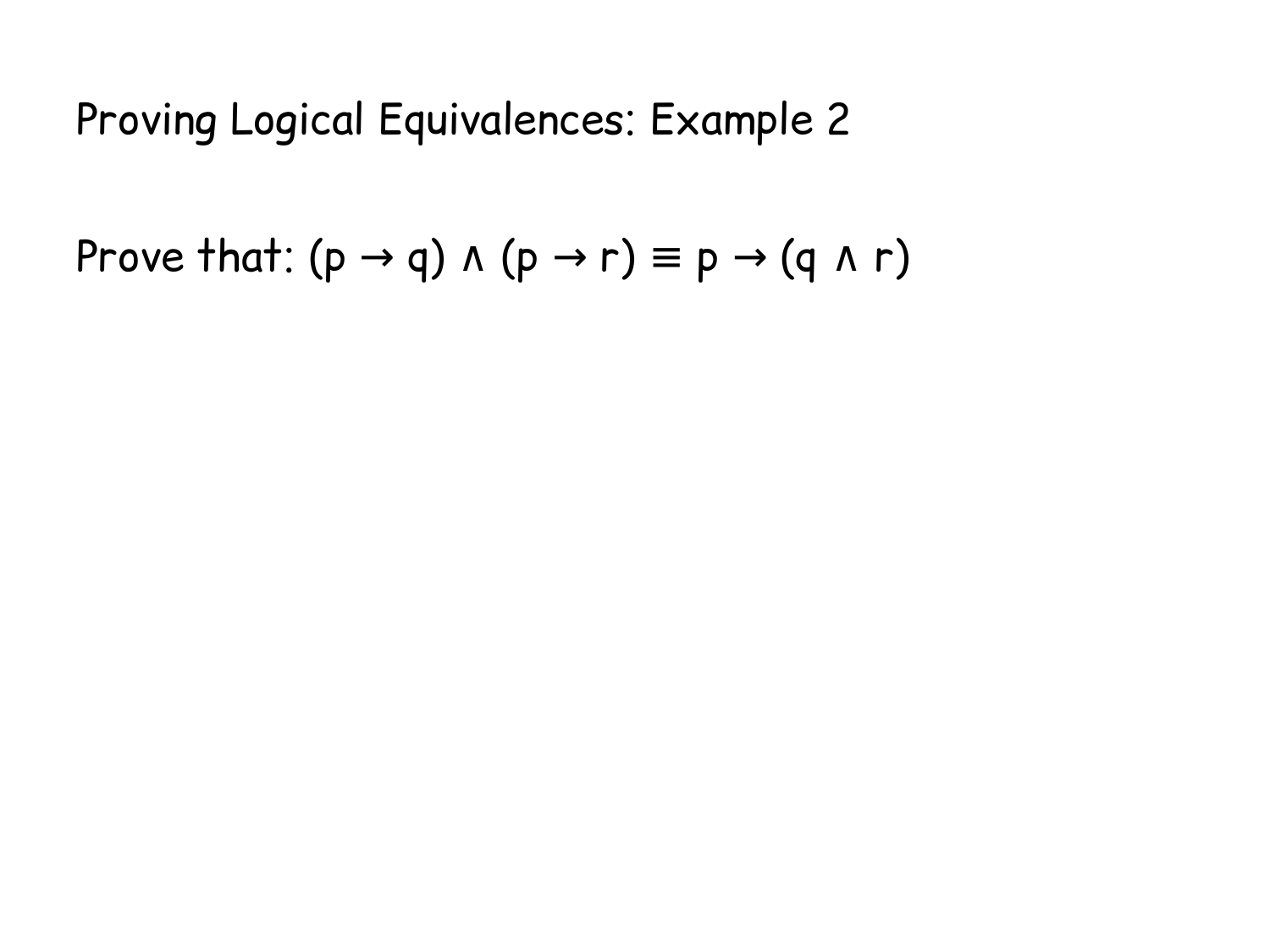

# Proving Logical Equivalences: Example 2
Prove that: (p → q) ∧ (p → r) ≡ p → (q ∧ r)